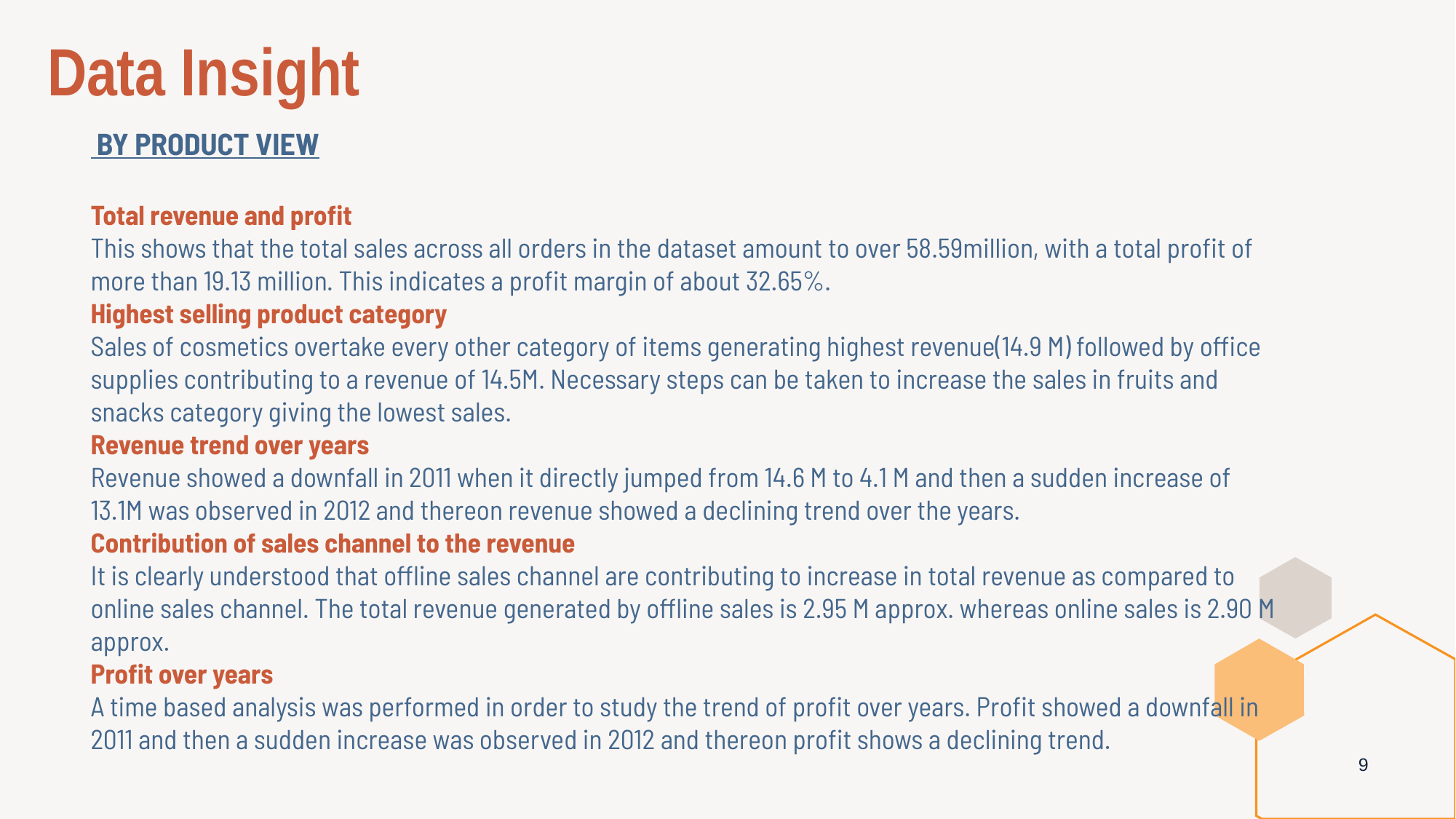

# Data Insight
 BY PRODUCT VIEW

Total revenue and profit
This shows that the total sales across all orders in the dataset amount to over 58.59million, with a total profit of more than 19.13 million. This indicates a profit margin of about 32.65%.
Highest selling product category
Sales of cosmetics overtake every other category of items generating highest revenue(14.9 M) followed by office supplies contributing to a revenue of 14.5M. Necessary steps can be taken to increase the sales in fruits and snacks category giving the lowest sales.
Revenue trend over years
Revenue showed a downfall in 2011 when it directly jumped from 14.6 M to 4.1 M and then a sudden increase of 13.1M was observed in 2012 and thereon revenue showed a declining trend over the years.
Contribution of sales channel to the revenue
It is clearly understood that offline sales channel are contributing to increase in total revenue as compared to online sales channel. The total revenue generated by offline sales is 2.95 M approx. whereas online sales is 2.90 M approx.
Profit over years
A time based analysis was performed in order to study the trend of profit over years. Profit showed a downfall in 2011 and then a sudden increase was observed in 2012 and thereon profit shows a declining trend.

9